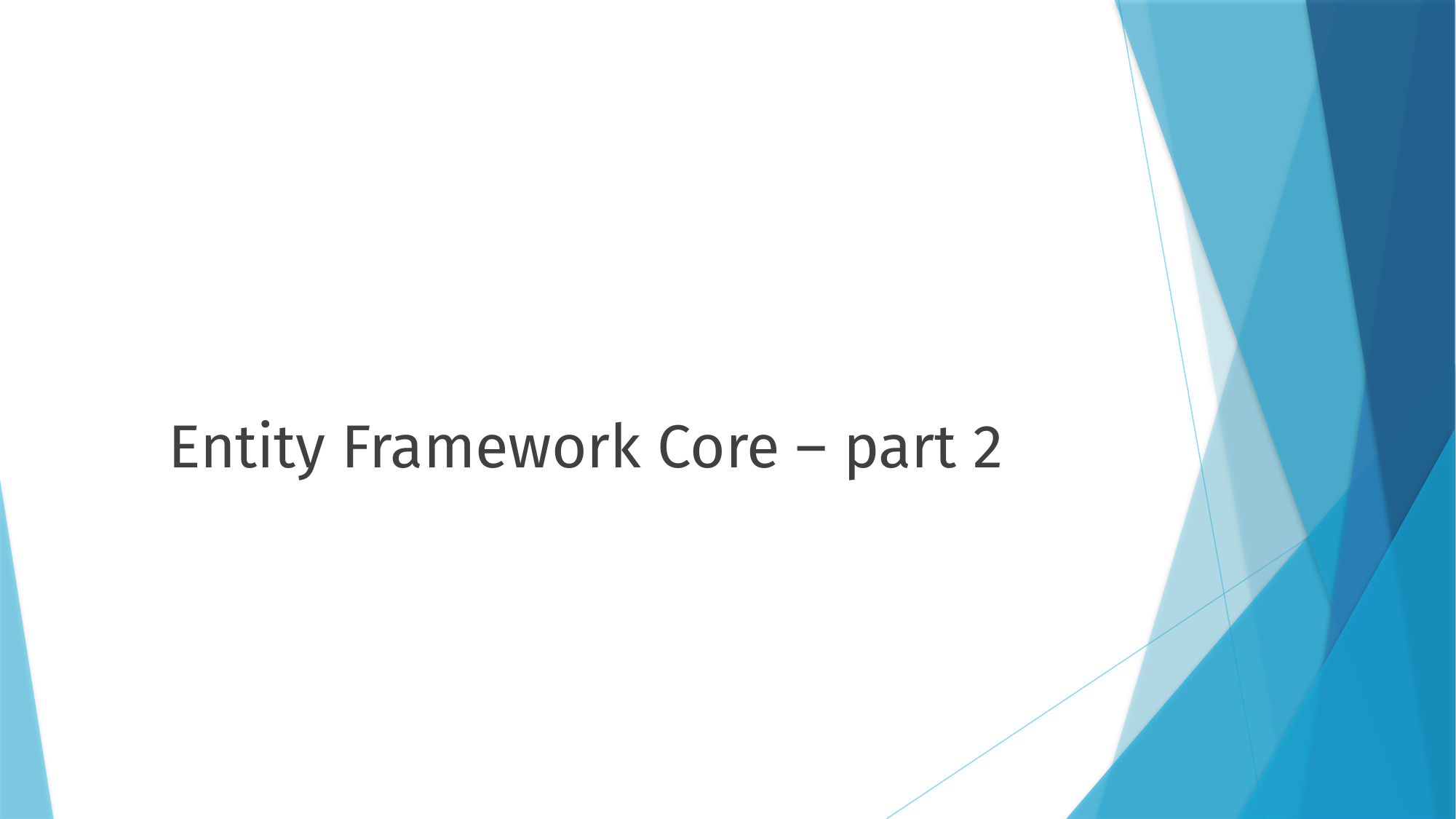

#

Entity Framework Core – part 2